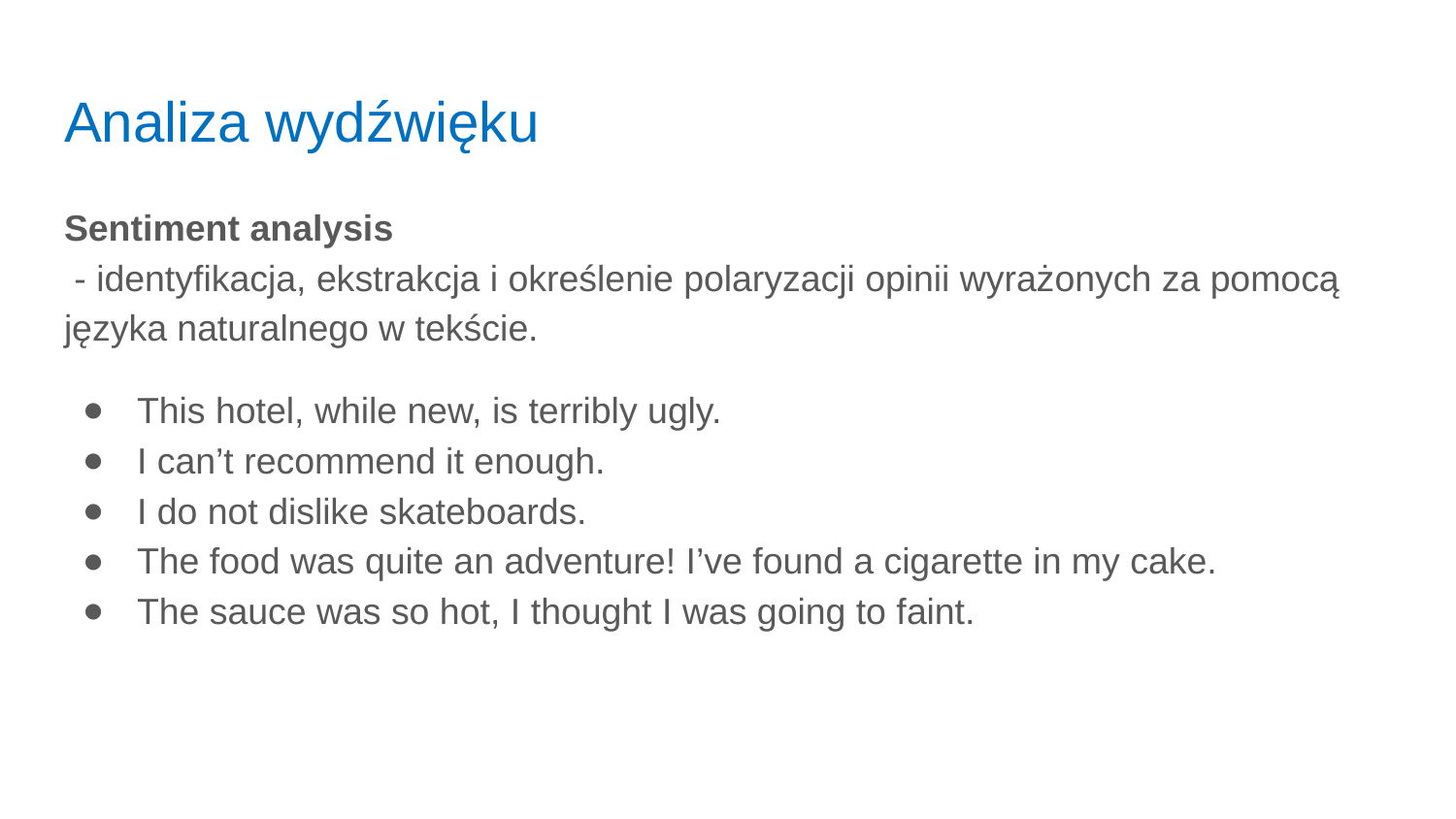

# Analiza wydźwięku
Sentiment analysis
 - identyfikacja, ekstrakcja i określenie polaryzacji opinii wyrażonych za pomocą języka naturalnego w tekście.
This hotel, while new, is terribly ugly.
I can’t recommend it enough.
I do not dislike skateboards.
The food was quite an adventure! I’ve found a cigarette in my cake.
The sauce was so hot, I thought I was going to faint.